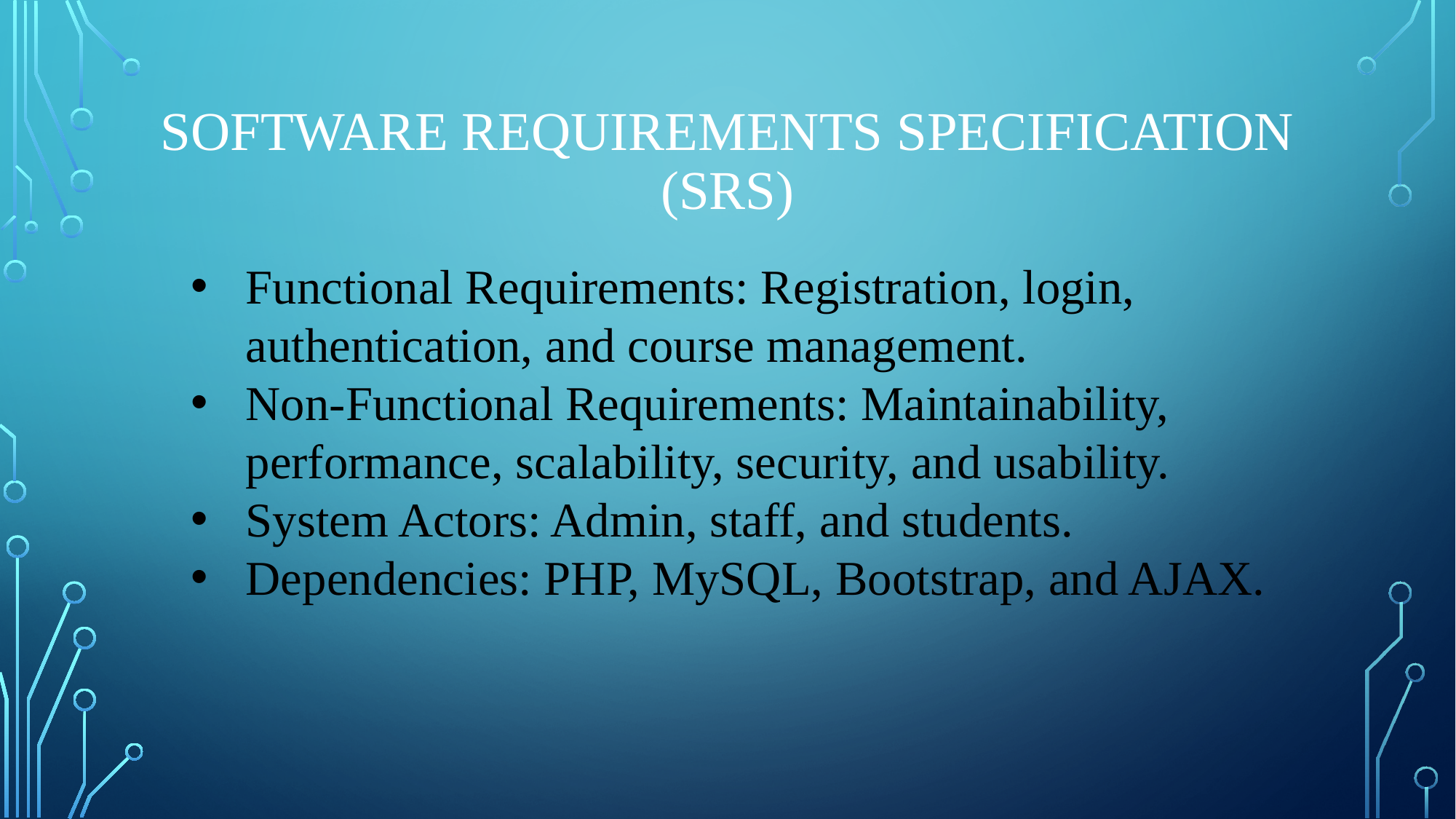

# Software requirements specification (SRS)
Functional Requirements: Registration, login, authentication, and course management.
Non-Functional Requirements: Maintainability, performance, scalability, security, and usability.
System Actors: Admin, staff, and students.
Dependencies: PHP, MySQL, Bootstrap, and AJAX.